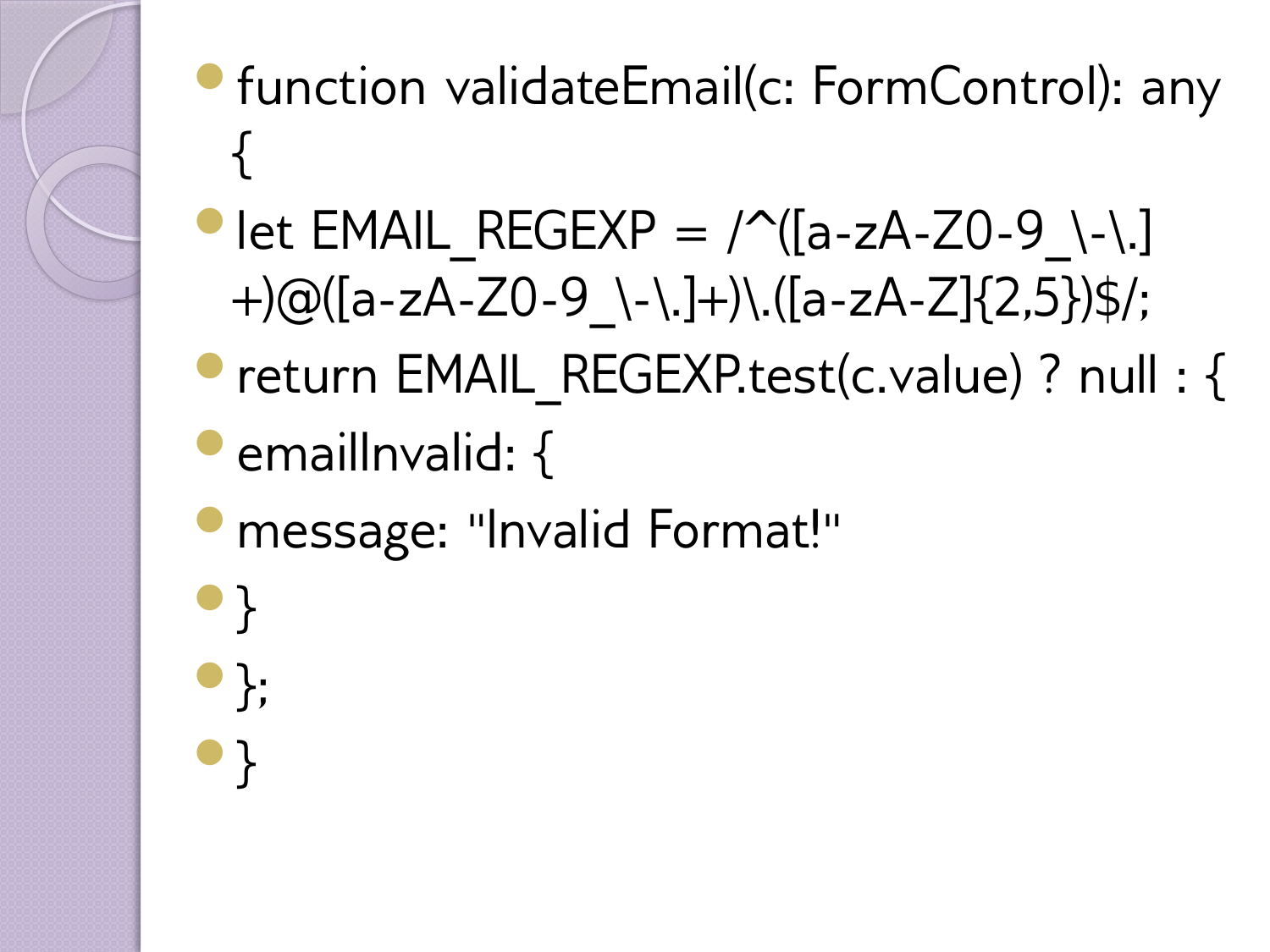

function validateEmail(c: FormControl): any {
let EMAIL_REGEXP = /^([a-zA-Z0-9_\-\.]+)@([a-zA-Z0-9_\-\.]+)\.([a-zA-Z]{2,5})$/;
return EMAIL_REGEXP.test(c.value) ? null : {
emailInvalid: {
message: "Invalid Format!"
}
};
}